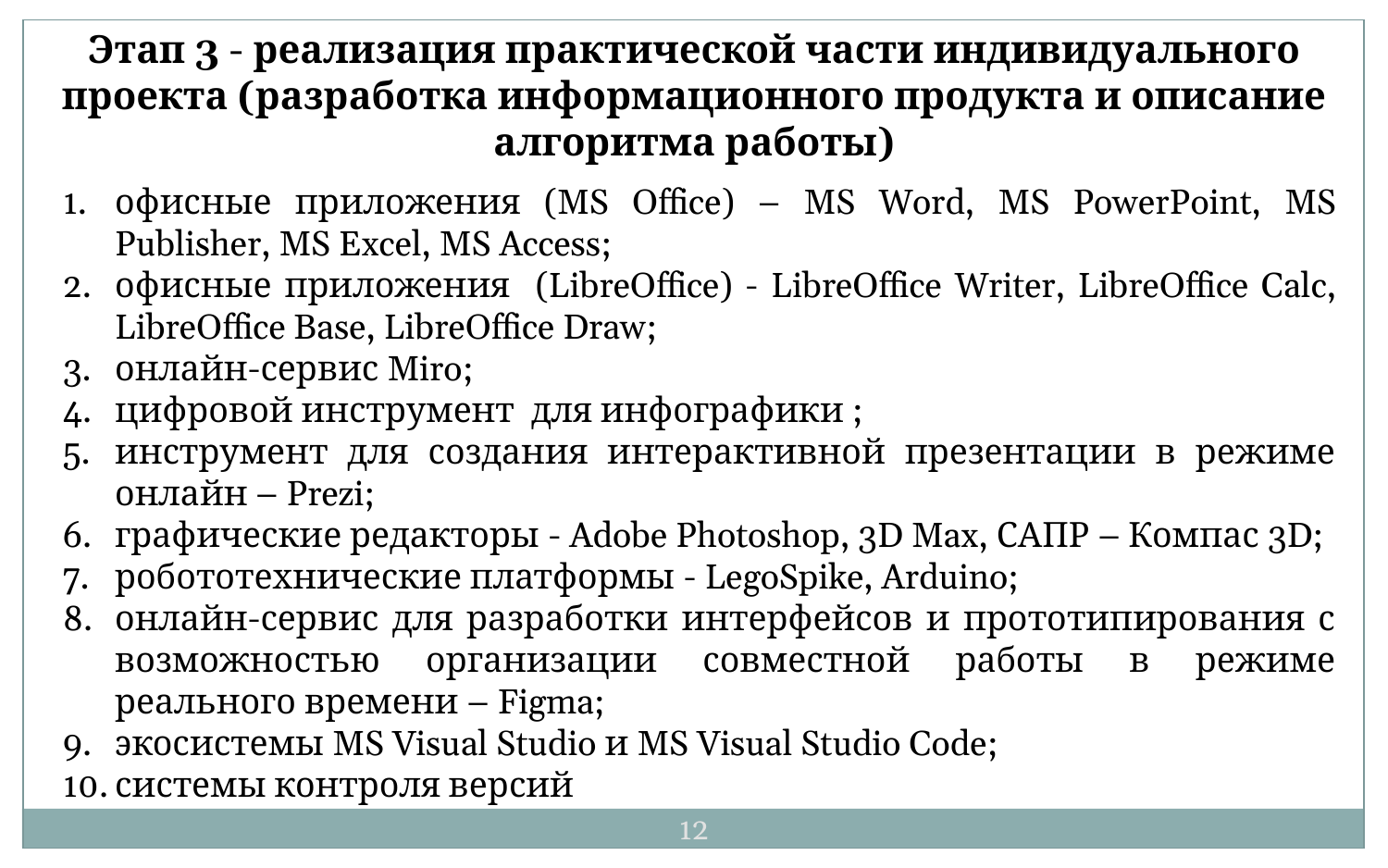

Этап 3 - реализация практической части индивидуального проекта (разработка информационного продукта и описание алгоритма работы)
офисные приложения (MS Office) – MS Word, MS PowerPoint, MS Publisher, MS Excel, MS Access;
офисные приложения  (LibreOffice) - ‎LibreOffice Writer, ‎LibreOffice Calc, ‎LibreOffice Base, ‎LibreOffice Draw;
онлайн-сервис Miro;
цифровой инструмент  для инфографики ;
инструмент для создания интерактивной презентации в режиме онлайн – Prezi;
графические редакторы - Adobe Photoshop, 3D Max, САПР – Компас 3D;
робототехнические платформы - LegoSpike, Arduino;
онлайн-сервис для разработки интерфейсов и прототипирования с возможностью организации совместной работы в режиме реального времени – Figma;
экосистемы MS Visual Studio и MS Visual Studio Code;
системы контроля версий
12